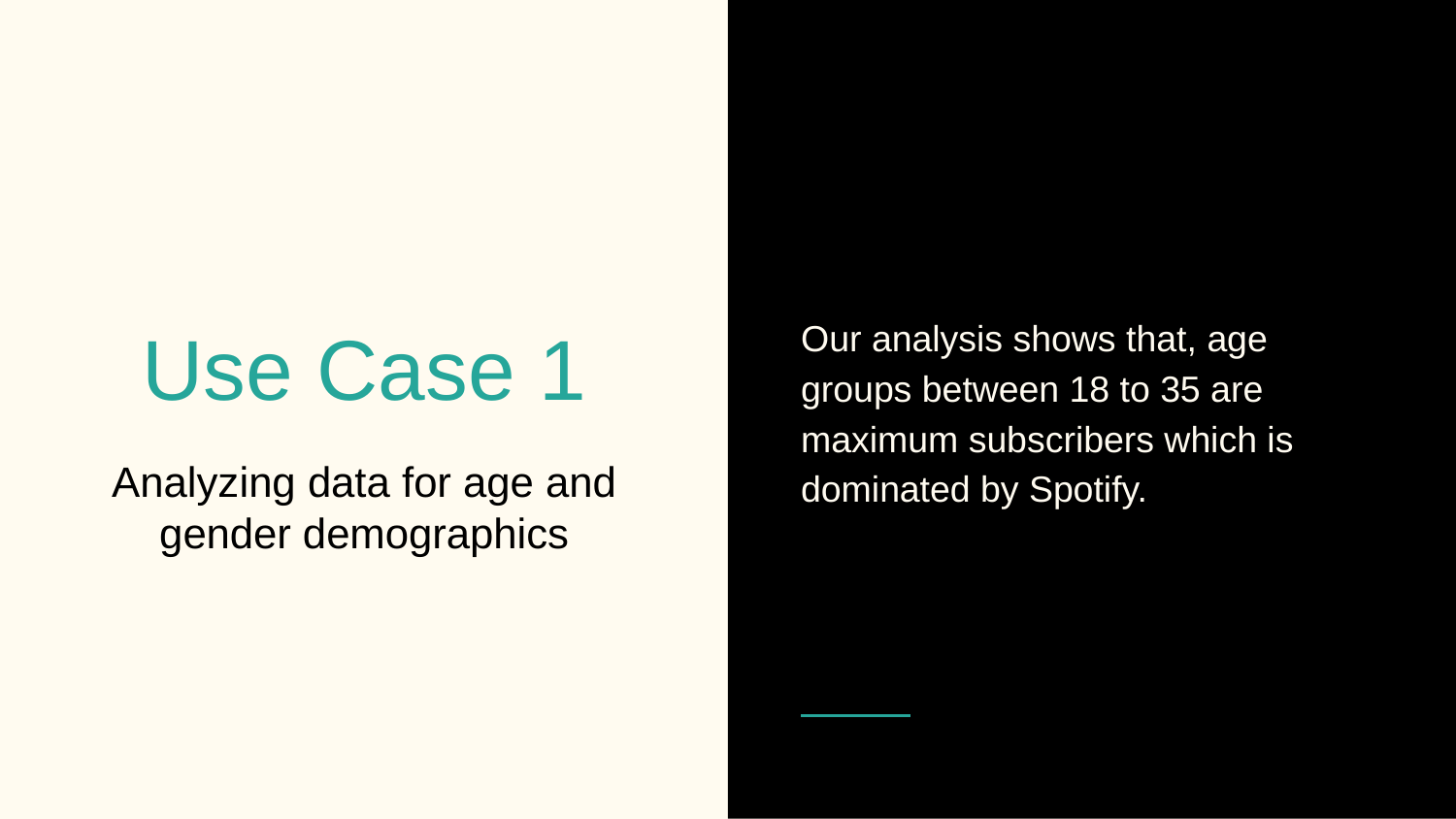

Our analysis shows that, age groups between 18 to 35 are maximum subscribers which is dominated by Spotify.
# Use Case 1
Analyzing data for age and gender demographics